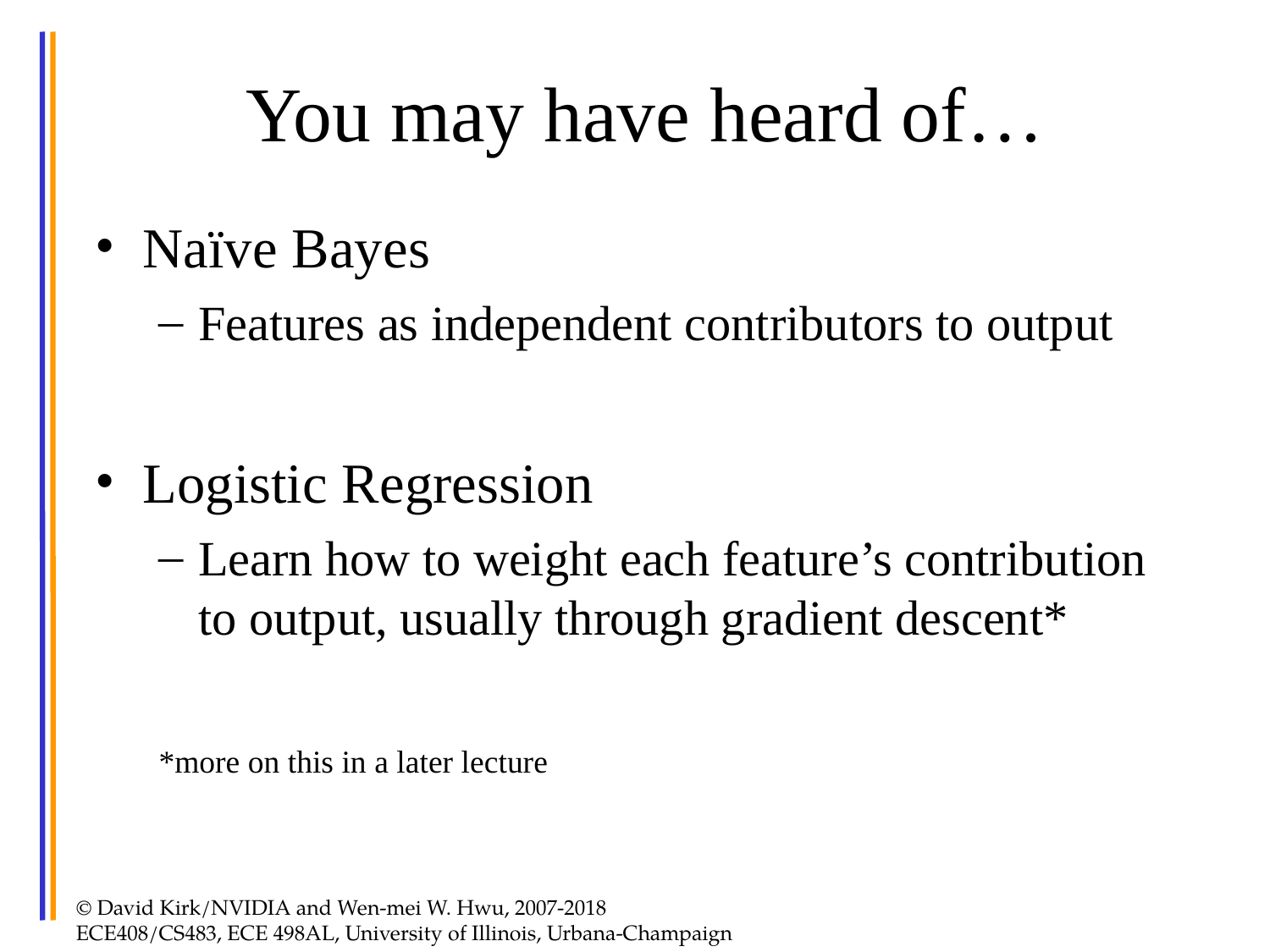

# You may have heard of…
Naïve Bayes
Features as independent contributors to output

Logistic Regression
Learn how to weight each feature’s contribution to output, usually through gradient descent*

*more on this in a later lecture